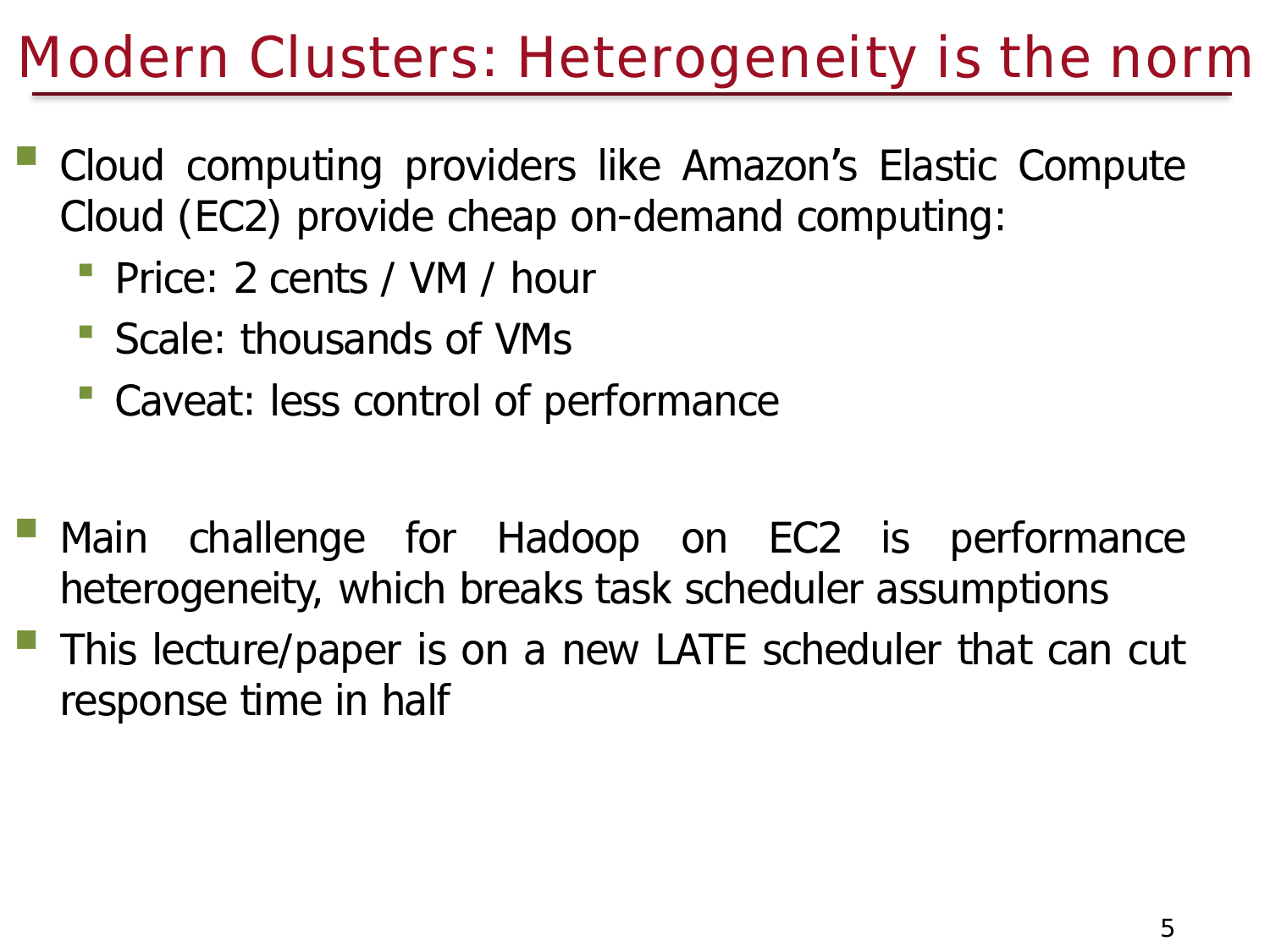

# Modern Clusters: Heterogeneity is the norm
Cloud computing providers like Amazon’s Elastic Compute Cloud (EC2) provide cheap on-demand computing:
Price: 2 cents / VM / hour
Scale: thousands of VMs
Caveat: less control of performance

Main challenge for Hadoop on EC2 is performance heterogeneity, which breaks task scheduler assumptions
This lecture/paper is on a new LATE scheduler that can cut response time in half
5